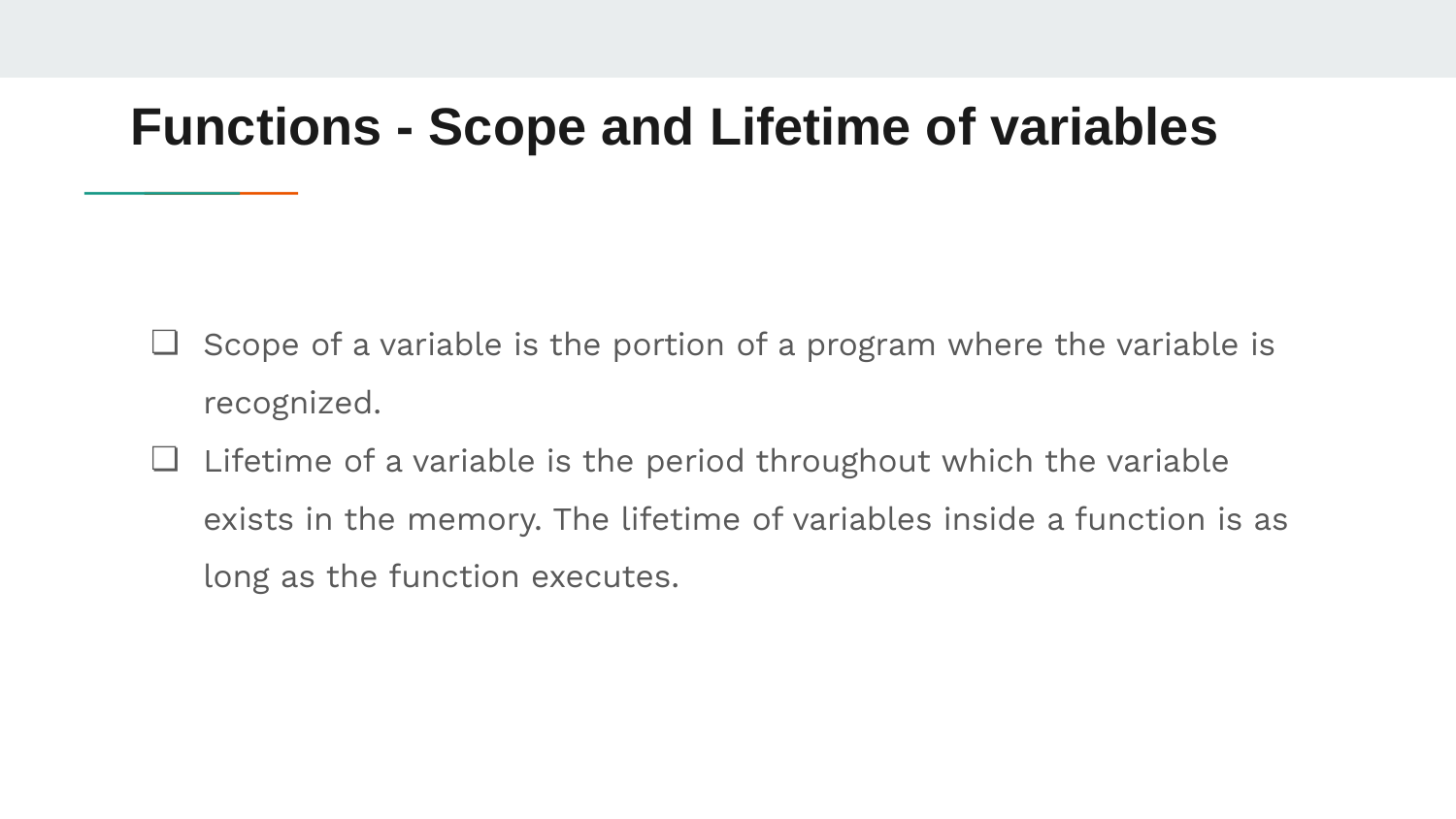

# Functions - Scope and Lifetime of variables
Scope of a variable is the portion of a program where the variable is recognized.
Lifetime of a variable is the period throughout which the variable exists in the memory. The lifetime of variables inside a function is as long as the function executes.